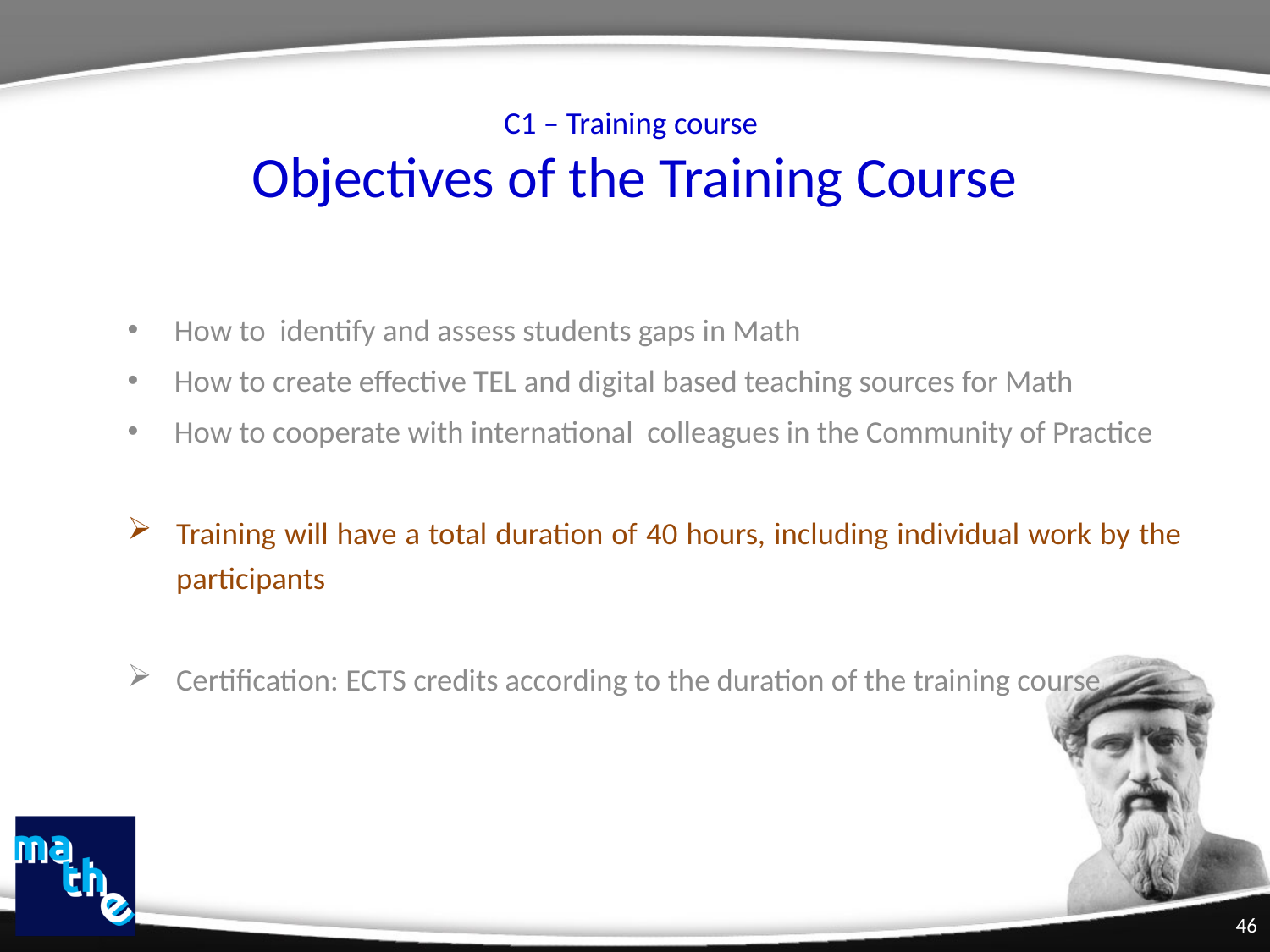

# C1 – Training course Objectives of the Training Course
How to  identify and assess students gaps in Math
How to create effective TEL and digital based teaching sources for Math
How to cooperate with international  colleagues in the Community of Practice

Training will have a total duration of 40 hours, including individual work by the participants

Certification: ECTS credits according to the duration of the training course